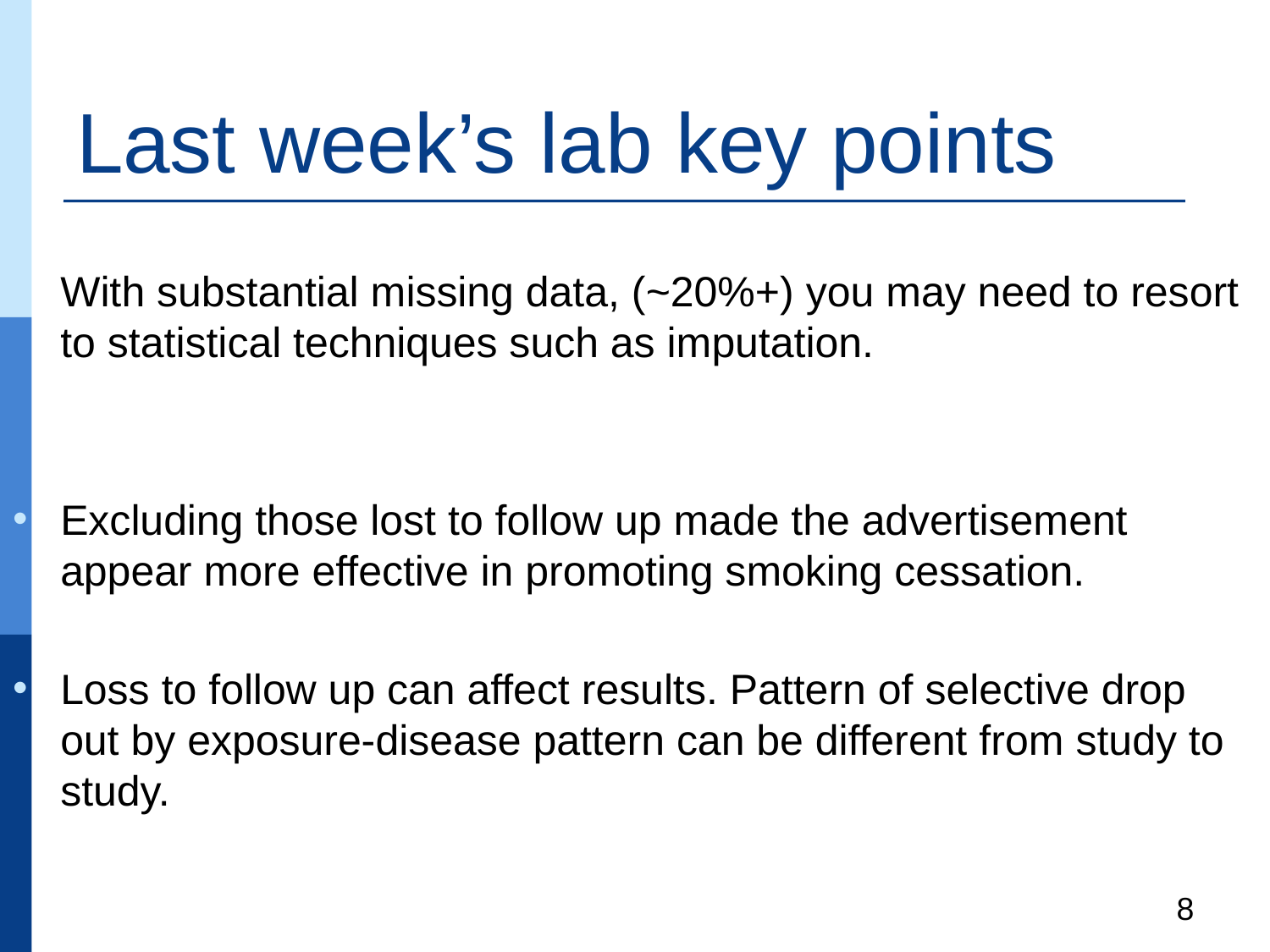

# Last week’s lab key points

With substantial missing data, (~20%+) you may need to resort to statistical techniques such as imputation.

Excluding those lost to follow up made the advertisement appear more effective in promoting smoking cessation.

Loss to follow up can affect results. Pattern of selective drop out by exposure-disease pattern can be different from study to study.
8